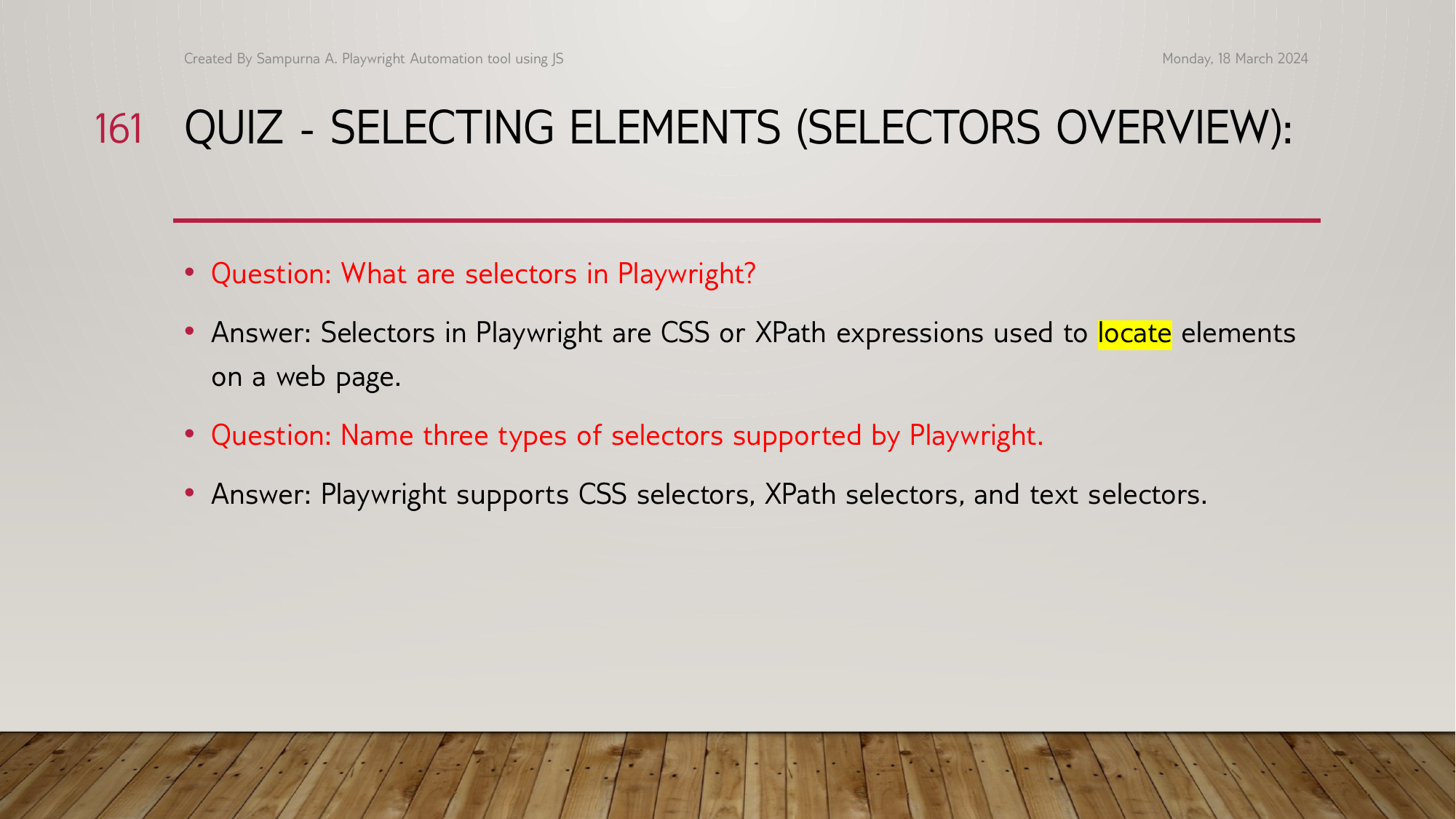

Created By Sampurna A. Playwright Automation tool using JS
Monday, 18 March 2024
161
# Quiz - Selecting Elements (Selectors Overview):
Question: What are selectors in Playwright?
Answer: Selectors in Playwright are CSS or XPath expressions used to locate elements on a web page.
Question: Name three types of selectors supported by Playwright.
Answer: Playwright supports CSS selectors, XPath selectors, and text selectors.